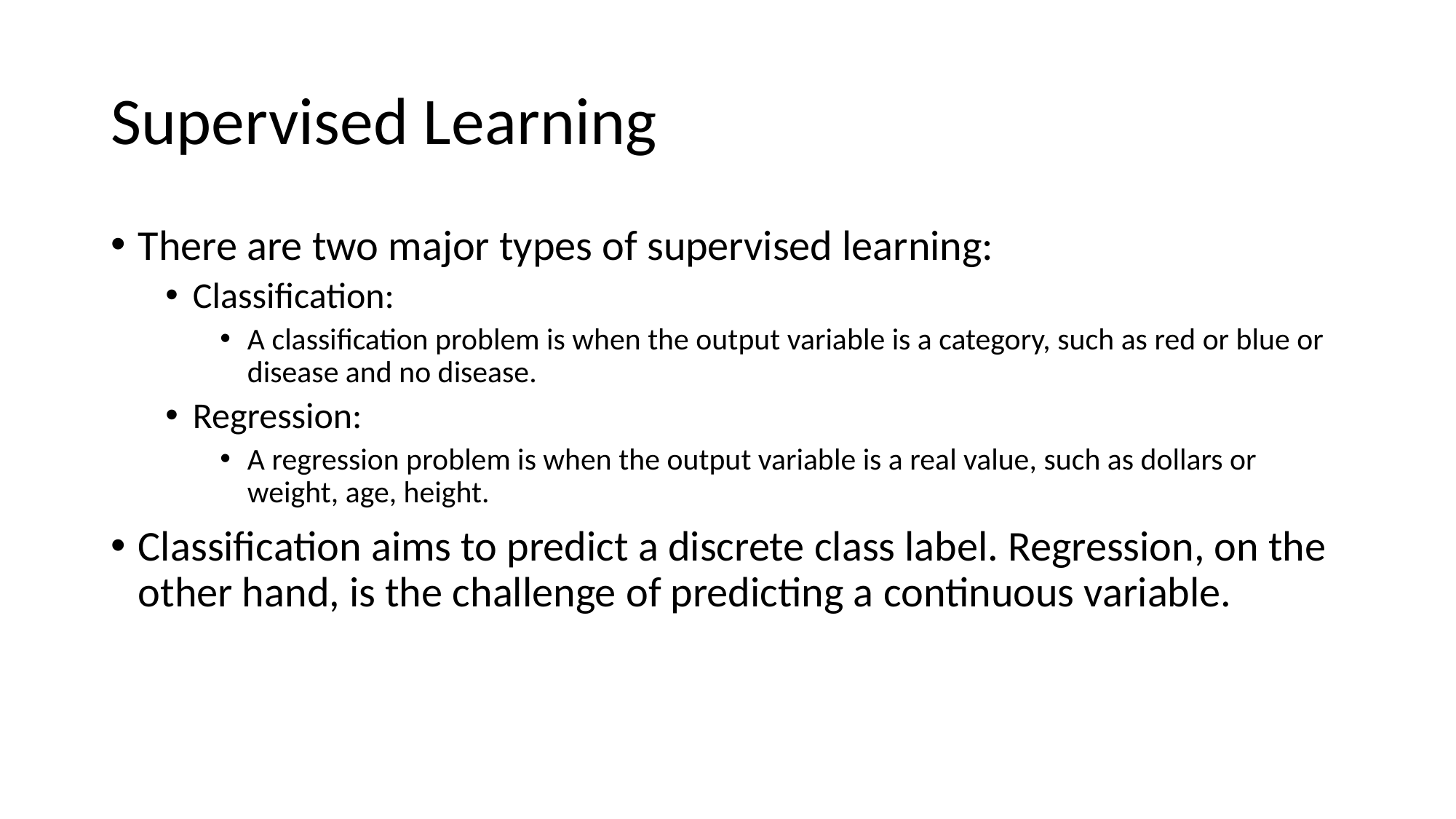

# Supervised Learning
There are two major types of supervised learning:
Classification:
A classification problem is when the output variable is a category, such as red or blue or disease and no disease.
Regression:
A regression problem is when the output variable is a real value, such as dollars or weight, age, height.
Classification aims to predict a discrete class label. Regression, on the other hand, is the challenge of predicting a continuous variable.